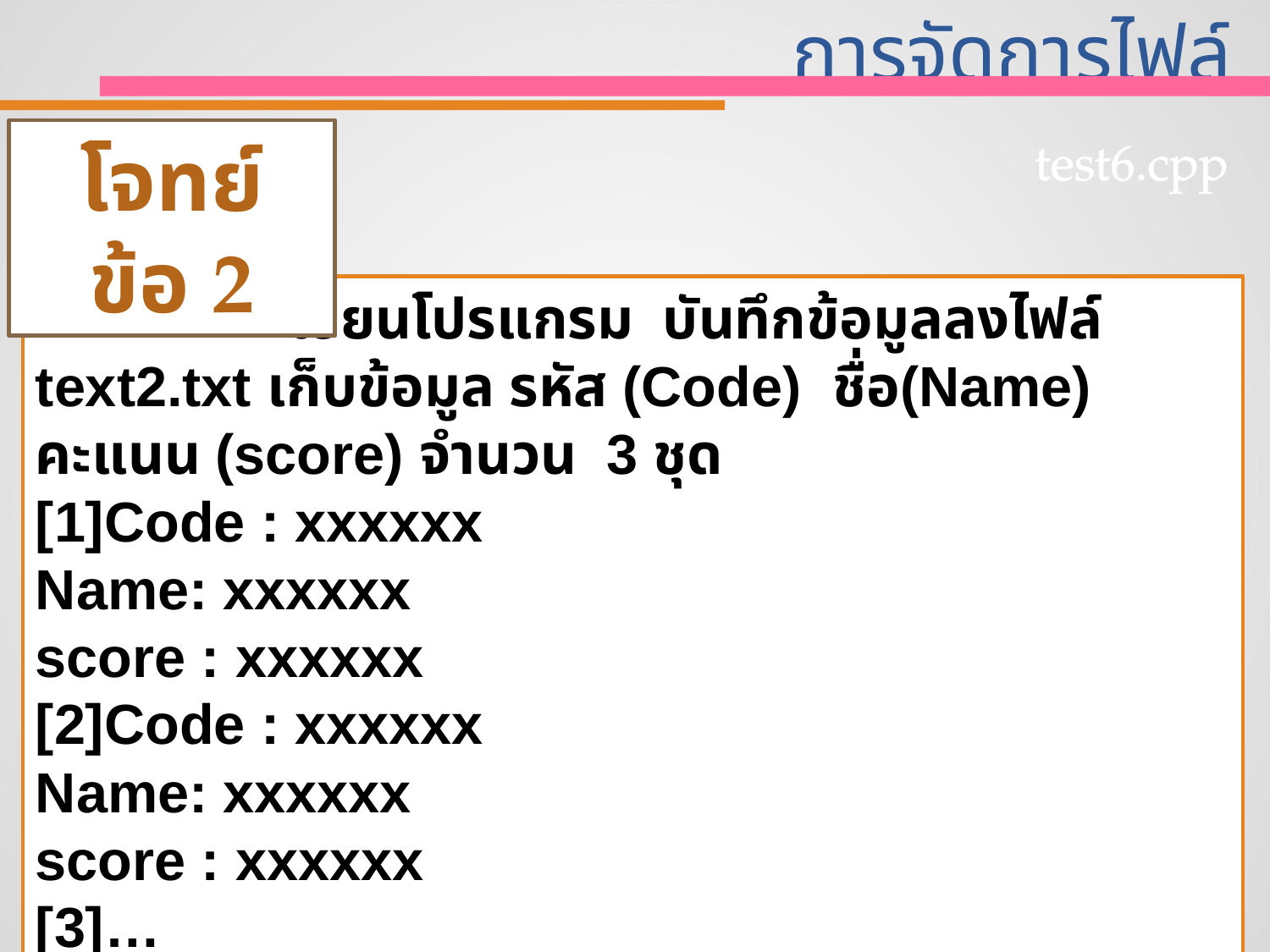

# การจัดการไฟล์

โจทย์ ข้อ 2
test6.cpp
โจทย์
		เขียนโปรแกรม  บันทึกข้อมูลลงไฟล์ text2.txt เก็บข้อมูล รหัส (Code)  ชื่อ(Name) คะแนน (score) จำนวน  3 ชุด
[1]Code : xxxxxx
Name: xxxxxx
score : xxxxxx
[2]Code : xxxxxx
Name: xxxxxx
score : xxxxxx
[3]…